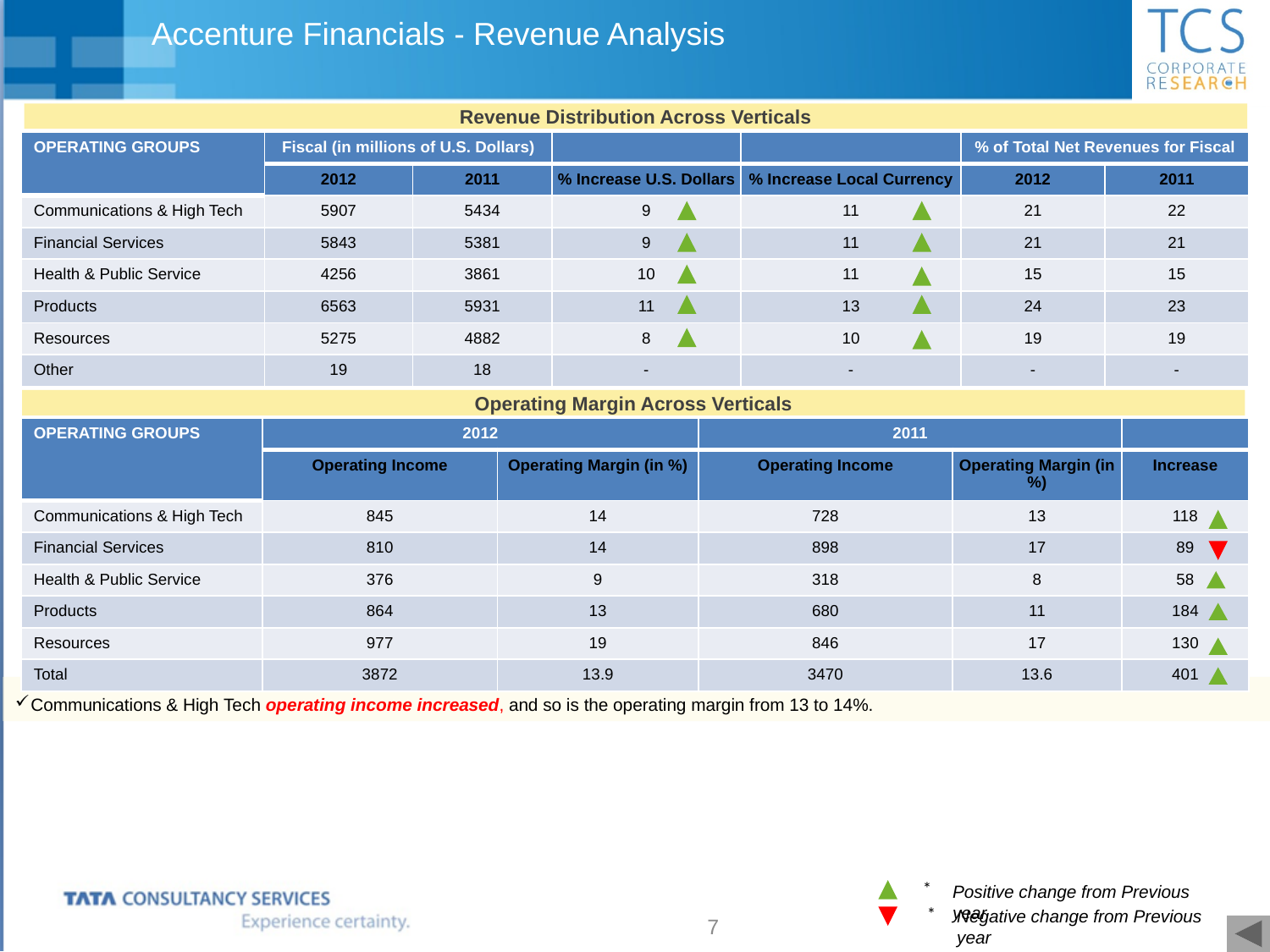

# Accenture Financials - Revenue Analysis
Revenue Distribution Across Verticals
| OPERATING GROUPS | Fiscal (in millions of U.S. Dollars) |  |  |  | % of Total Net Revenues for Fiscal |  |
| --- | --- | --- | --- | --- | --- | --- |
|  | 2012 | 2011 | % Increase U.S. Dollars | % Increase Local Currency | 2012 | 2011 |
| Communications & High Tech | 5907 | 5434 | 9 | 11 | 21 | 22 |
| Financial Services | 5843 | 5381 | 9 | 11 | 21 | 21 |
| Health & Public Service | 4256 | 3861 | 10 | 11 | 15 | 15 |
| Products | 6563 | 5931 | 11 | 13 | 24 | 23 |
| Resources | 5275 | 4882 | 8 | 10 | 19 | 19 |
| Other | 19 | 18 | - | - | - | - |

Operating Margin Across Verticals
| OPERATING GROUPS | 2012 |  | 2011 |  |  |
| --- | --- | --- | --- | --- | --- |
|  | Operating Income | Operating Margin (in %) | Operating Income | Operating Margin (in %) | Increase |
| Communications & High Tech | 845 | 14 | 728 | 13 | 118 |
| Financial Services | 810 | 14 | 898 | 17 | 89 |
| Health & Public Service | 376 | 9 | 318 | 8 | 58 |
| Products | 864 | 13 | 680 | 11 | 184 |
| Resources | 977 | 19 | 846 | 17 | 130 |
| Total | 3872 | 13.9 | 3470 | 13.6 | 401 |

Communications & High Tech operating income increased, and so is the operating margin from 13 to 14%.
Positive change from Previous year

Negative change from Previous year
7